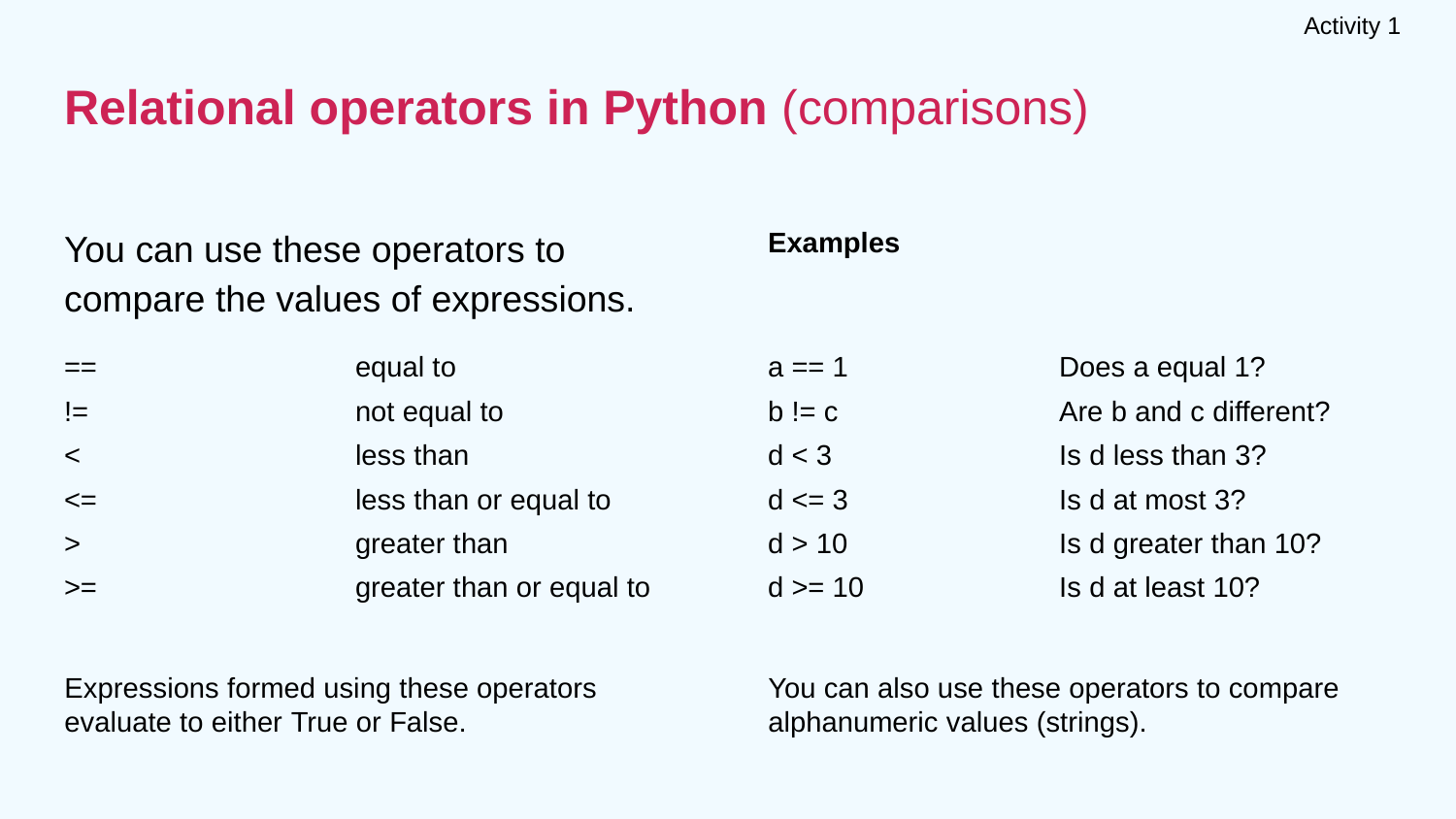

Activity 1
Relational operators in Python (comparisons)
You can use these operators to compare the values of expressions.
Examples
==		equal to
!=		not equal to
<		less than
<=		less than or equal to
>		greater than
>=		greater than or equal to
a == 1		Does a equal 1?
b != c		Are b and c different?
d < 3		Is d less than 3?
d <= 3 		Is d at most 3?
d > 10		Is d greater than 10?
d >= 10		Is d at least 10?
Expressions formed using these operators evaluate to either True or False.
You can also use these operators to compare alphanumeric values (strings).